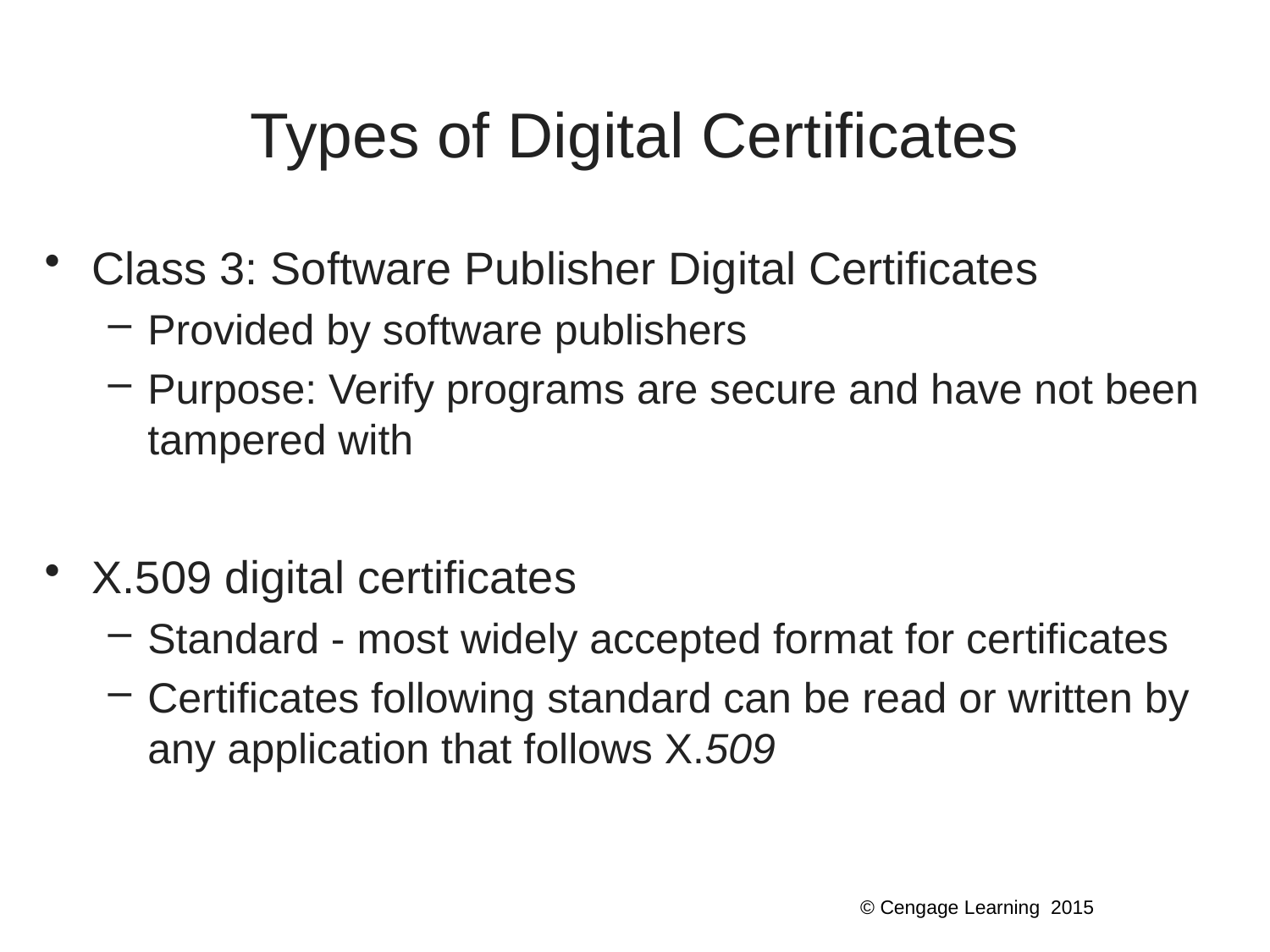

# Types of Digital Certificates
Class 3: Software Publisher Digital Certificates
Provided by software publishers
Purpose: Verify programs are secure and have not been tampered with

X.509 digital certificates
Standard - most widely accepted format for certificates
Certificates following standard can be read or written by any application that follows X.509